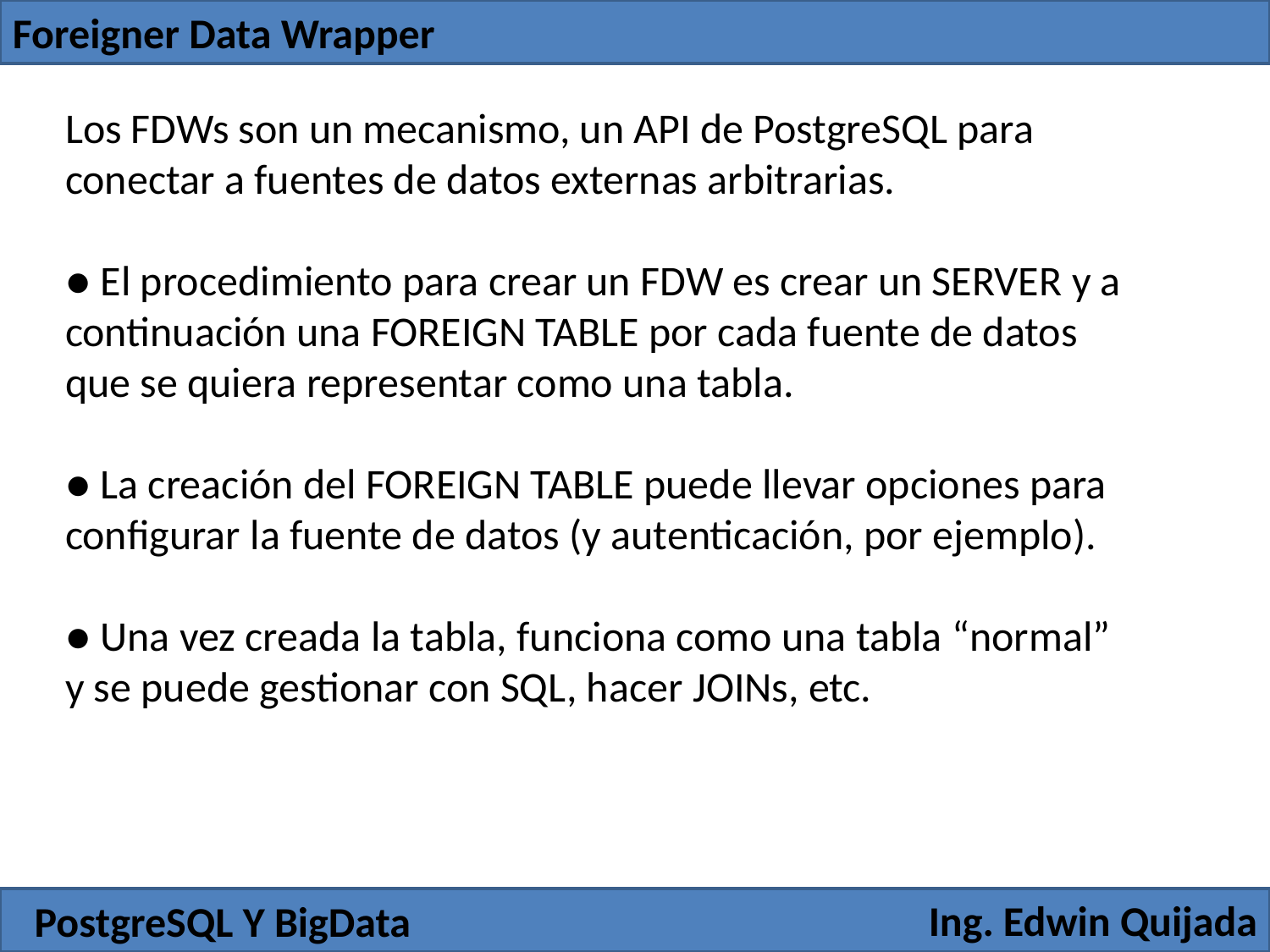

Foreigner Data Wrapper

Los FDWs son un mecanismo, un API de PostgreSQL para
conectar a fuentes de datos externas arbitrarias.

● El procedimiento para crear un FDW es crear un SERVER y a
continuación una FOREIGN TABLE por cada fuente de datos
que se quiera representar como una tabla.

● La creación del FOREIGN TABLE puede llevar opciones para
configurar la fuente de datos (y autenticación, por ejemplo).

● Una vez creada la tabla, funciona como una tabla “normal”
y se puede gestionar con SQL, hacer JOINs, etc.
Ing. Edwin Quijada

PostgreSQL Y BigData